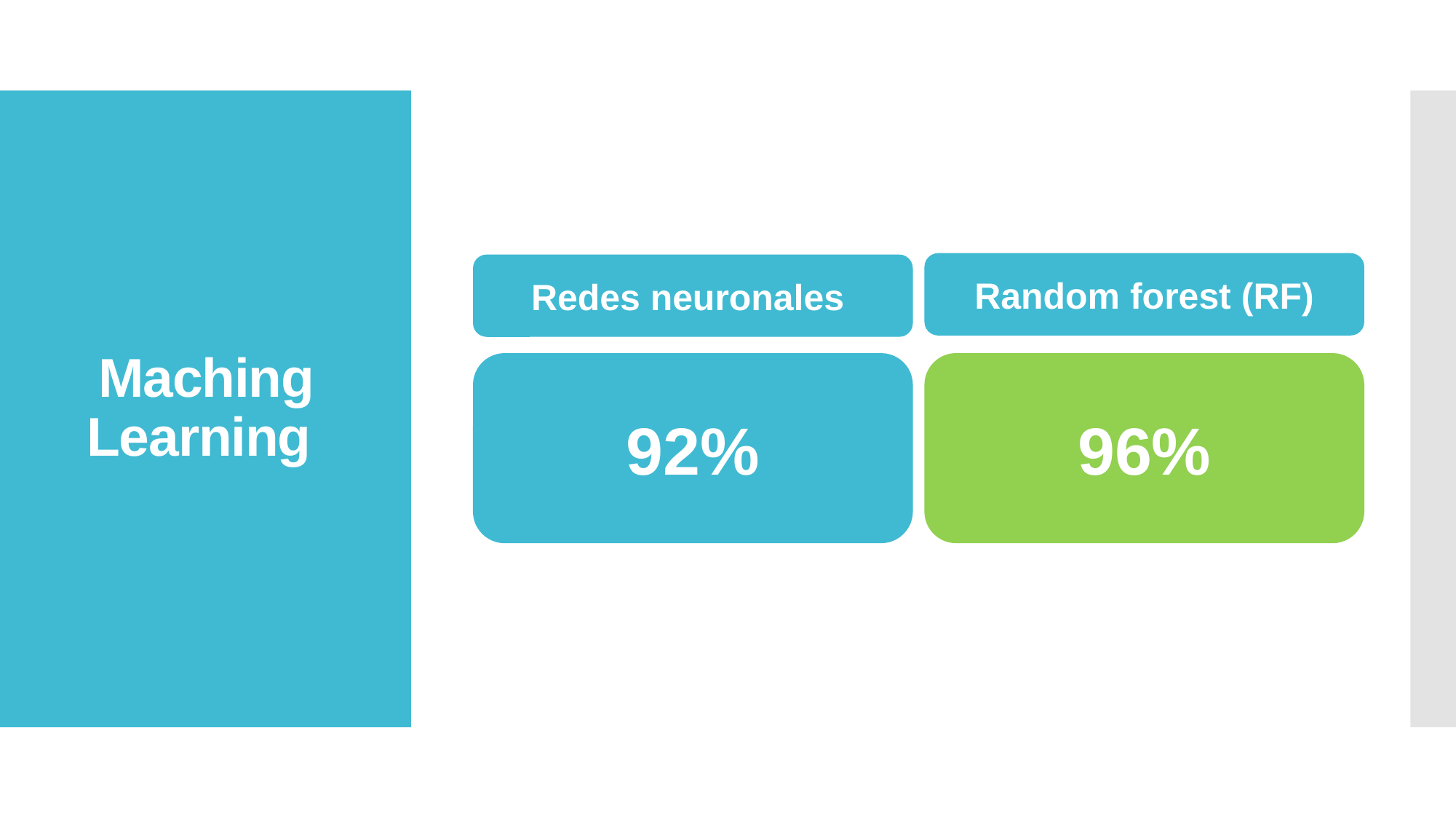

# Maching Learning
Random forest (RF)
Redes neuronales
92%
96%